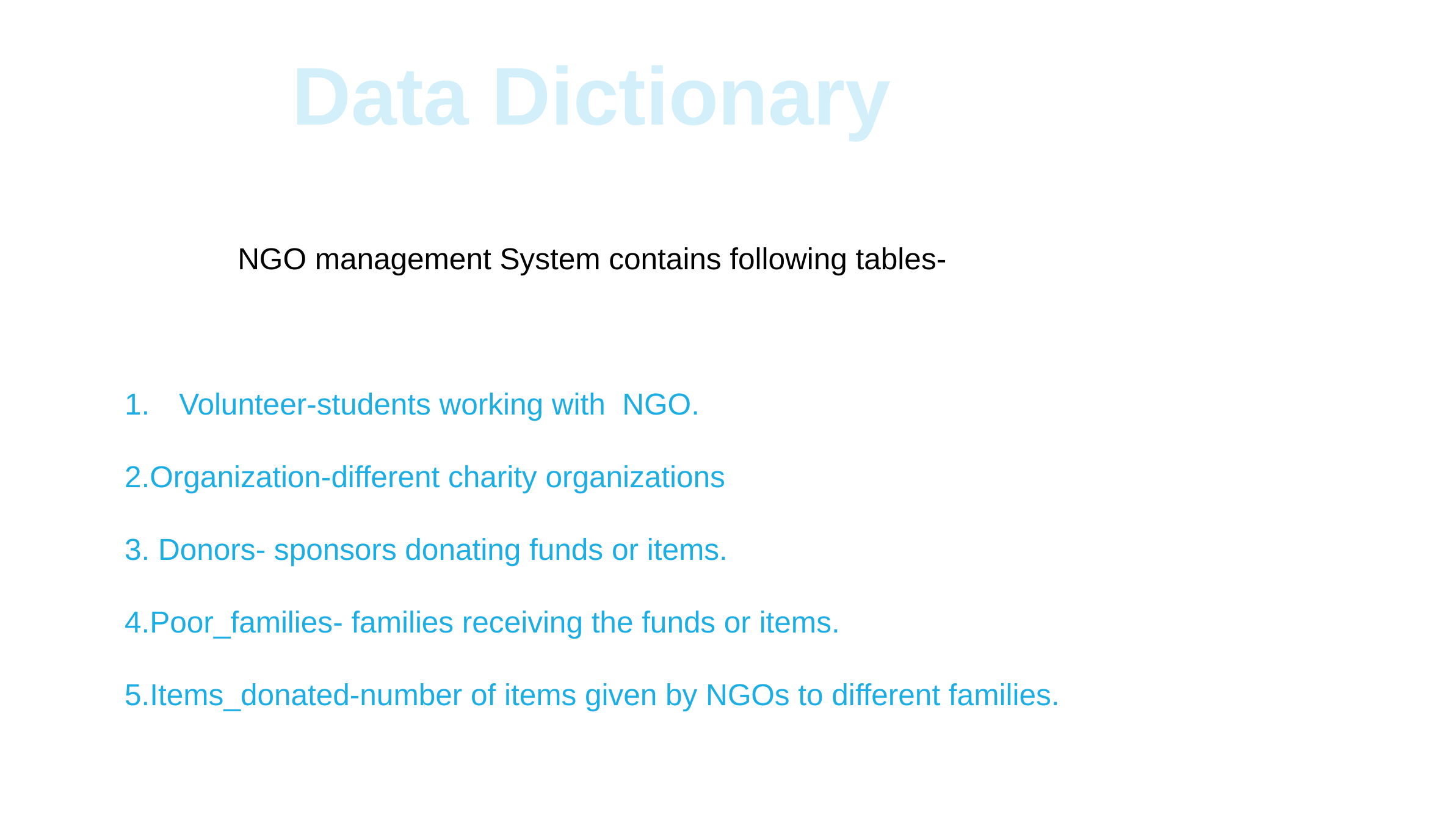

Data Dictionary

NGO management System contains following tables-

Volunteer-students working with  NGO.

2.Organization-different charity organizations

3. Donors- sponsors donating funds or items.

4.Poor_families- families receiving the funds or items.

5.Items_donated-number of items given by NGOs to different families.